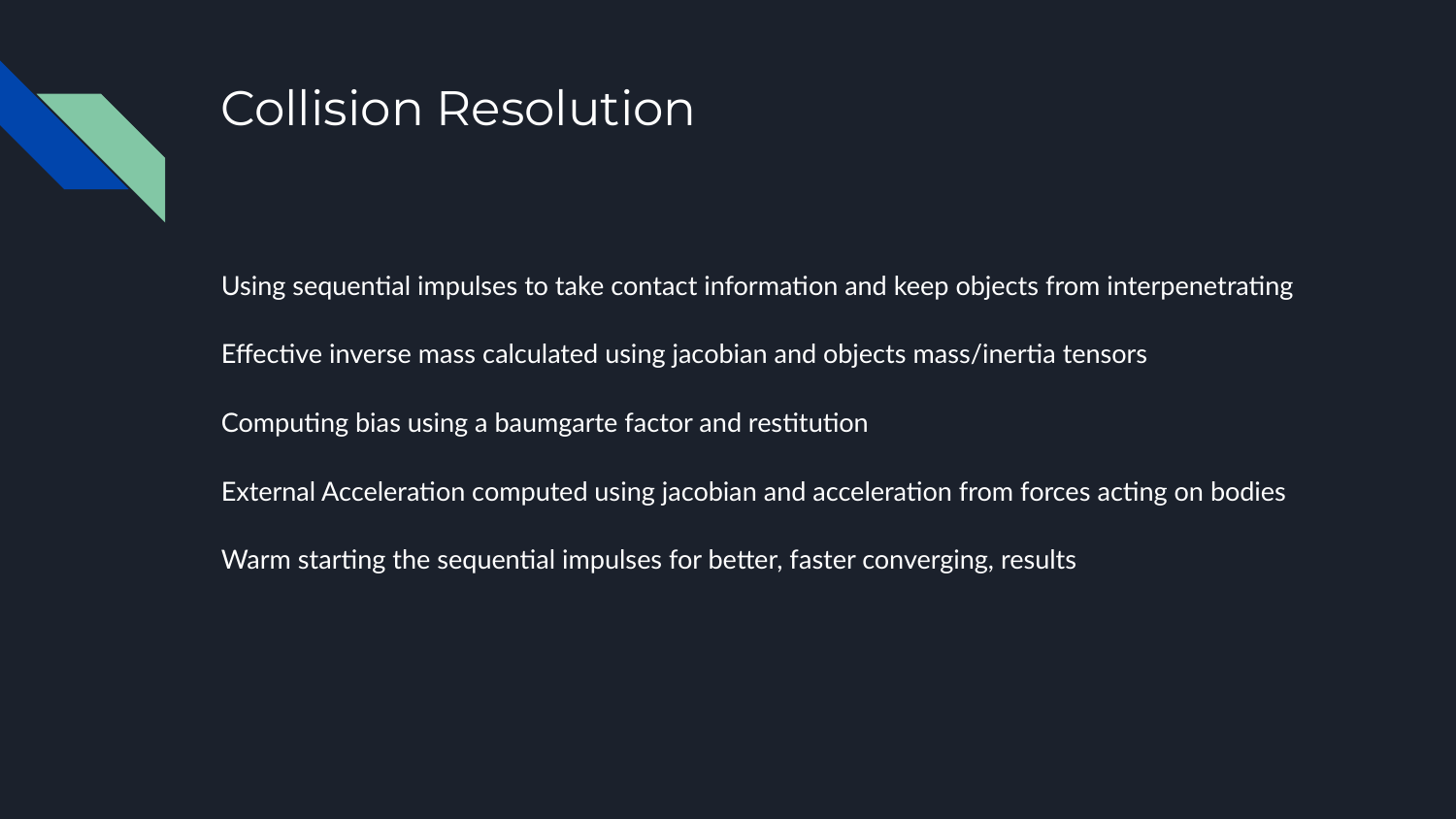

# Collision Resolution
Using sequential impulses to take contact information and keep objects from interpenetrating
Effective inverse mass calculated using jacobian and objects mass/inertia tensors
Computing bias using a baumgarte factor and restitution
External Acceleration computed using jacobian and acceleration from forces acting on bodies
Warm starting the sequential impulses for better, faster converging, results